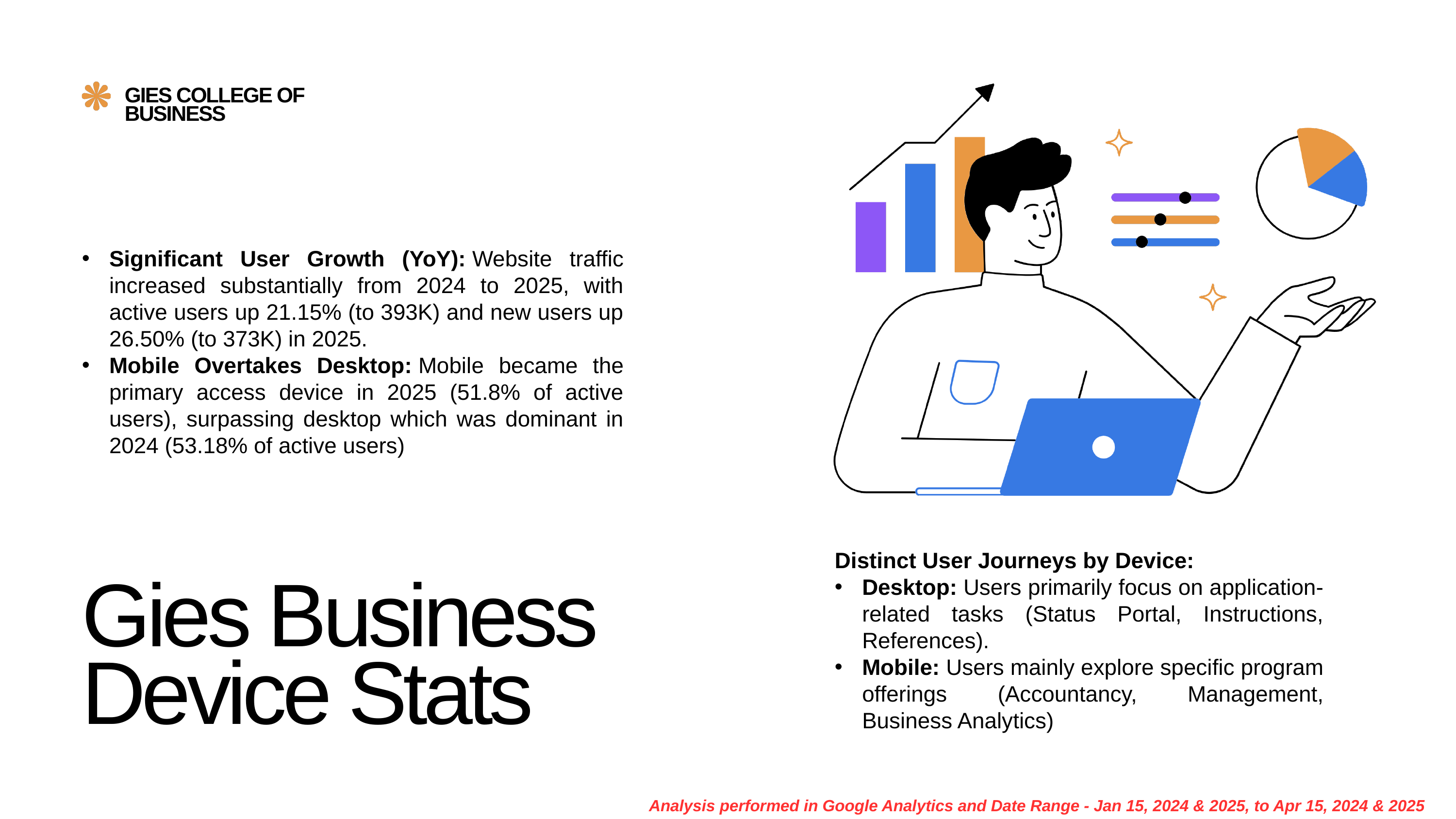

GIES COLLEGE OF BUSINESS
Significant User Growth (YoY): Website traffic increased substantially from 2024 to 2025, with active users up 21.15% (to 393K) and new users up 26.50% (to 373K) in 2025.
Mobile Overtakes Desktop: Mobile became the primary access device in 2025 (51.8% of active users), surpassing desktop which was dominant in 2024 (53.18% of active users)
Distinct User Journeys by Device:
Desktop: Users primarily focus on application-related tasks (Status Portal, Instructions, References).
Mobile: Users mainly explore specific program offerings (Accountancy, Management, Business Analytics)
Gies Business Device Stats
Analysis performed in Google Analytics and Date Range - Jan 15, 2024 & 2025, to Apr 15, 2024 & 2025